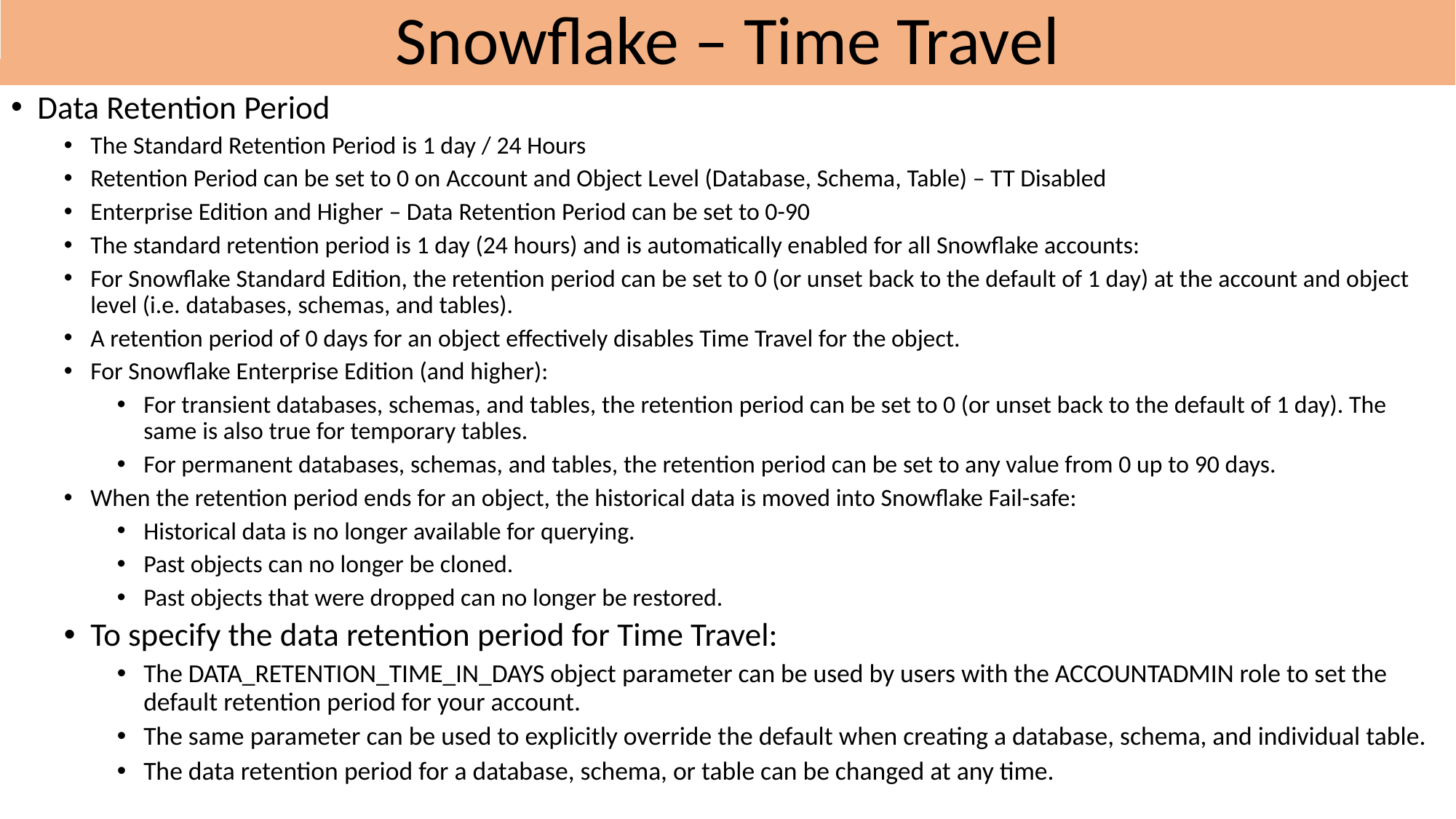

# Snowflake – Time Travel

Data Retention Period
The Standard Retention Period is 1 day / 24 Hours
Retention Period can be set to 0 on Account and Object Level (Database, Schema, Table) – TT Disabled
Enterprise Edition and Higher – Data Retention Period can be set to 0-90
The standard retention period is 1 day (24 hours) and is automatically enabled for all Snowflake accounts:
For Snowflake Standard Edition, the retention period can be set to 0 (or unset back to the default of 1 day) at the account and object level (i.e. databases, schemas, and tables).
A retention period of 0 days for an object effectively disables Time Travel for the object.
For Snowflake Enterprise Edition (and higher):
For transient databases, schemas, and tables, the retention period can be set to 0 (or unset back to the default of 1 day). The same is also true for temporary tables.
For permanent databases, schemas, and tables, the retention period can be set to any value from 0 up to 90 days.
When the retention period ends for an object, the historical data is moved into Snowflake Fail-safe:
Historical data is no longer available for querying.
Past objects can no longer be cloned.
Past objects that were dropped can no longer be restored.
To specify the data retention period for Time Travel:
The DATA_RETENTION_TIME_IN_DAYS object parameter can be used by users with the ACCOUNTADMIN role to set the default retention period for your account.
The same parameter can be used to explicitly override the default when creating a database, schema, and individual table.
The data retention period for a database, schema, or table can be changed at any time.